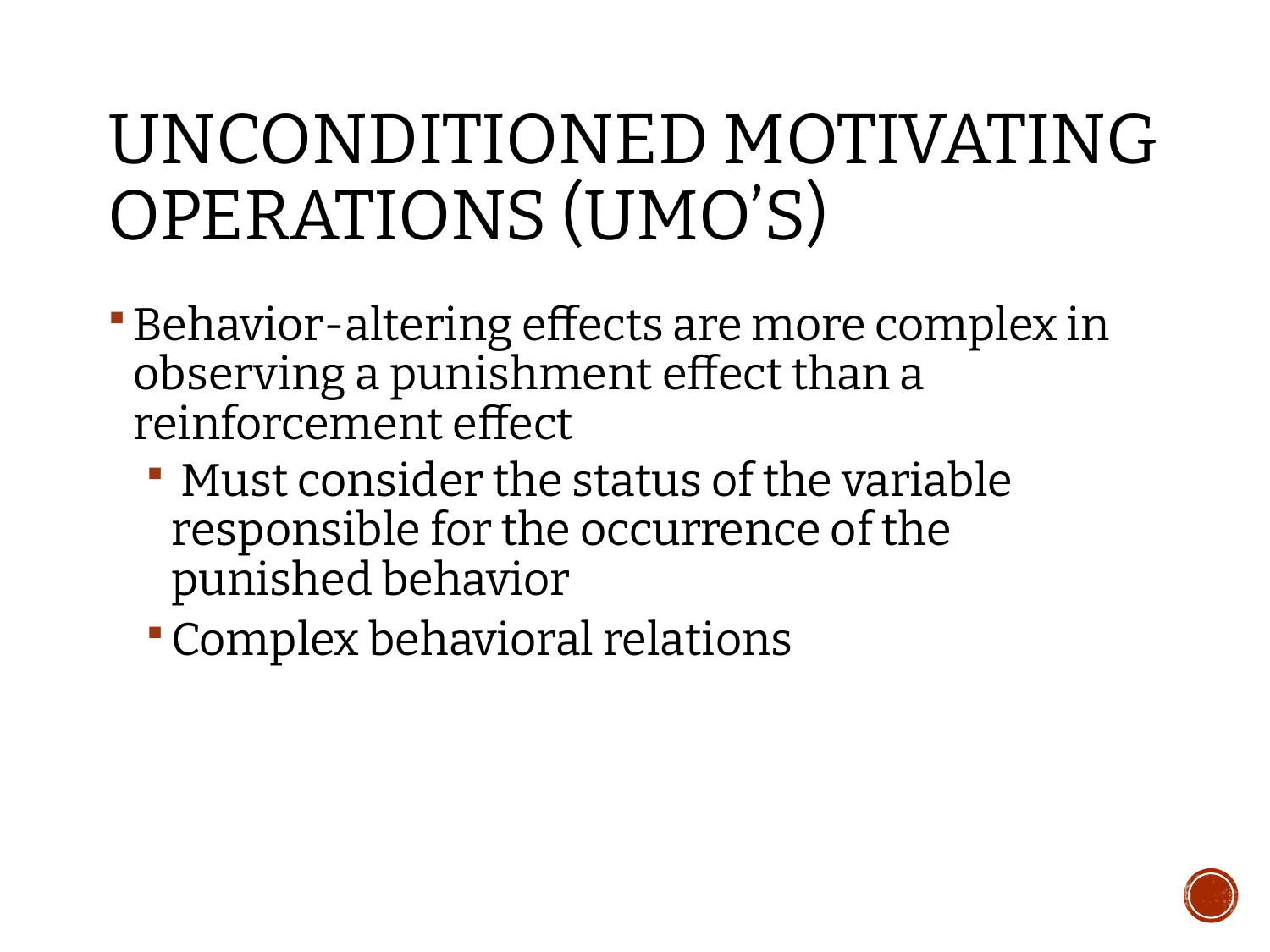

# Unconditioned Motivating Operations (UMO’s)
Behavior-altering effects are more complex in observing a punishment effect than a reinforcement effect
 Must consider the status of the variable responsible for the occurrence of the punished behavior
Complex behavioral relations